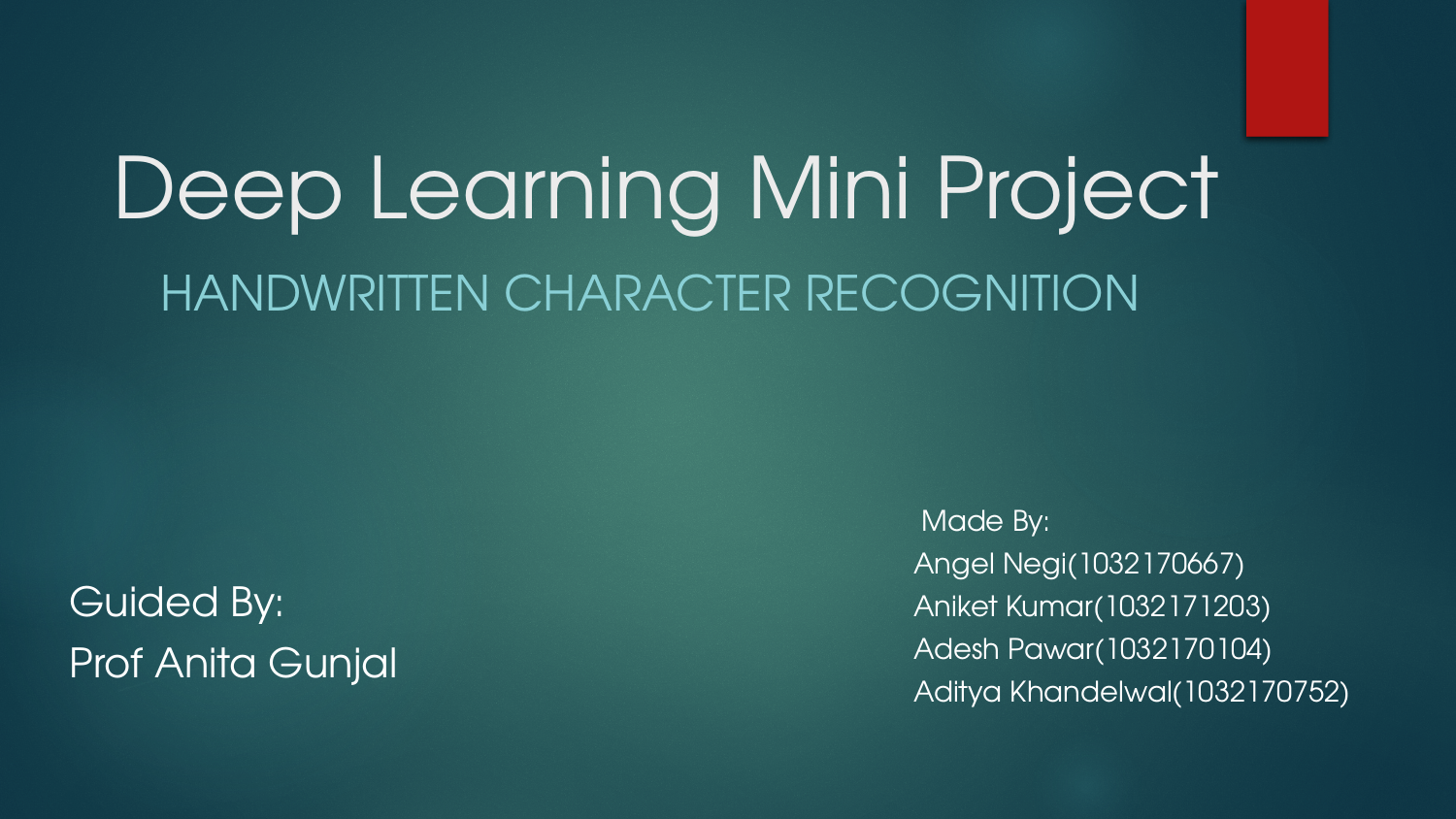

Deep Learning Mini Project
Handwritten Character Recognition
 Made By:
Angel Negi(1032170667)
Aniket Kumar(1032171203)
Adesh Pawar(1032170104)
Aditya Khandelwal(1032170752)
Guided By:
Prof Anita Gunjal